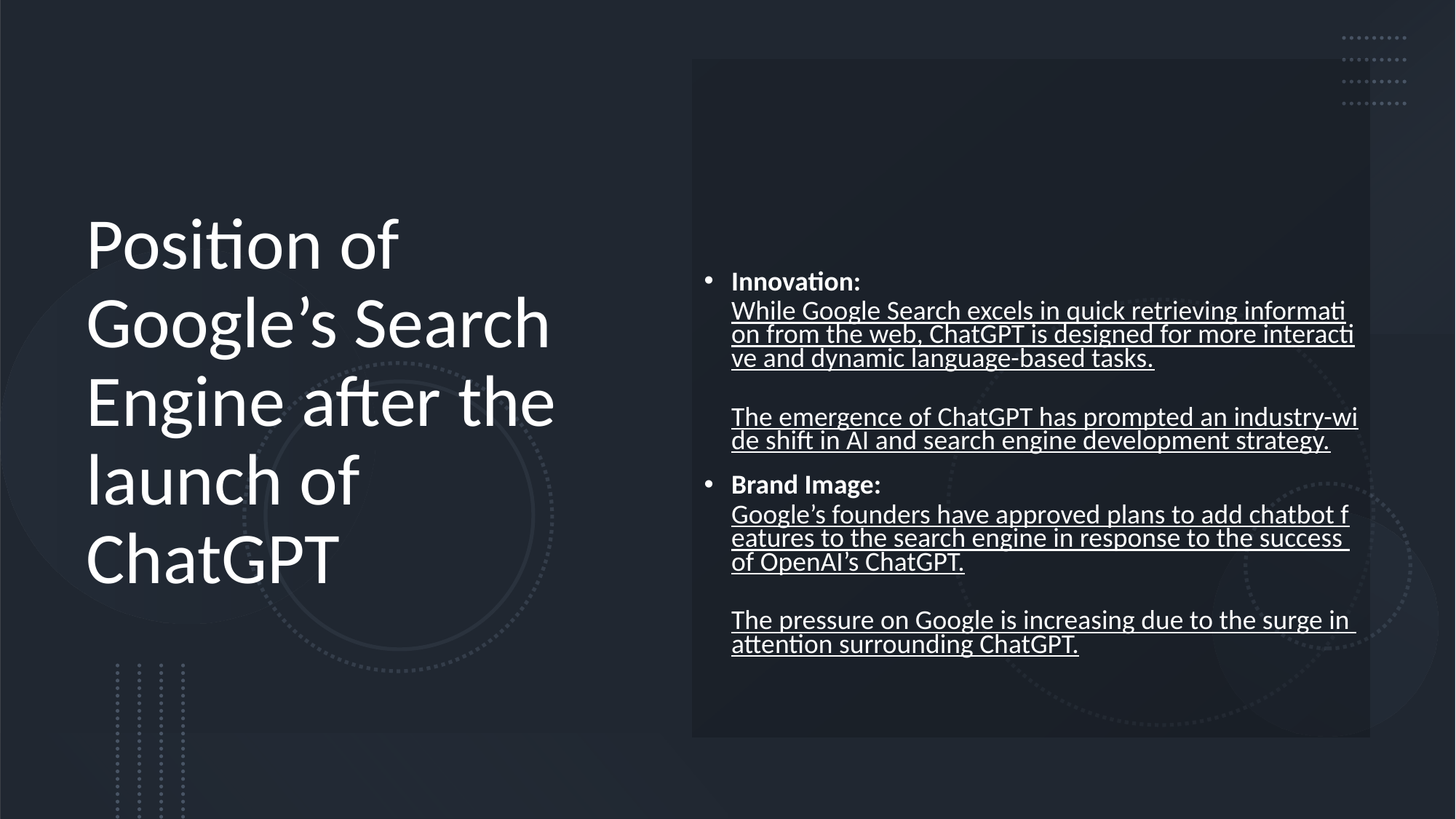

Innovation: While Google Search excels in quick retrieving information from the web, ChatGPT is designed for more interactive and dynamic language-based tasks. The emergence of ChatGPT has prompted an industry-wide shift in AI and search engine development strategy.
Brand Image: Google’s founders have approved plans to add chatbot features to the search engine in response to the success of OpenAI’s ChatGPT. The pressure on Google is increasing due to the surge in attention surrounding ChatGPT.
# Position of Google’s Search Engine after the launch of ChatGPT